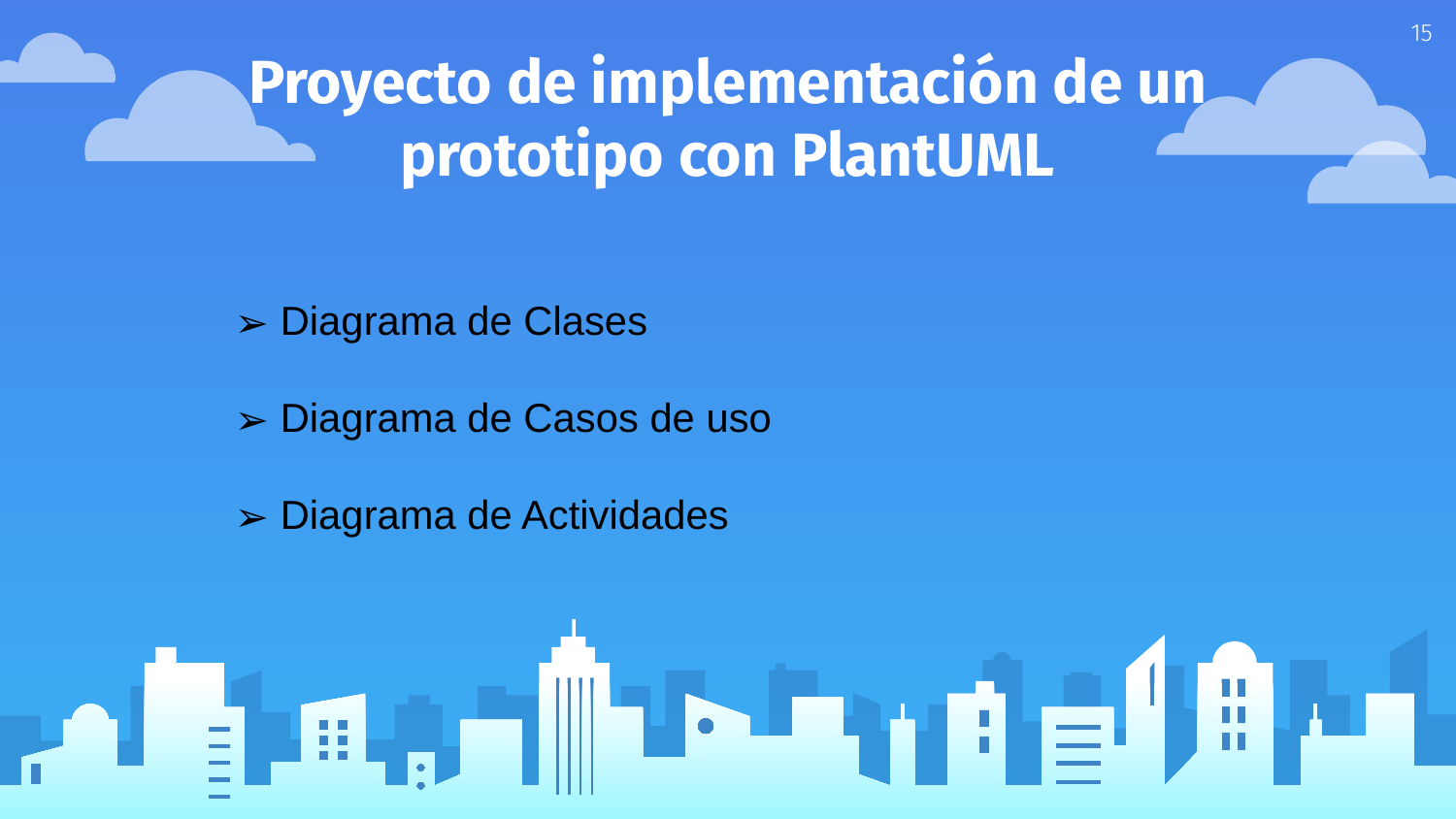

15
# Proyecto de implementación de un prototipo con PlantUML
Diagrama de Clases

Diagrama de Casos de uso

Diagrama de Actividades